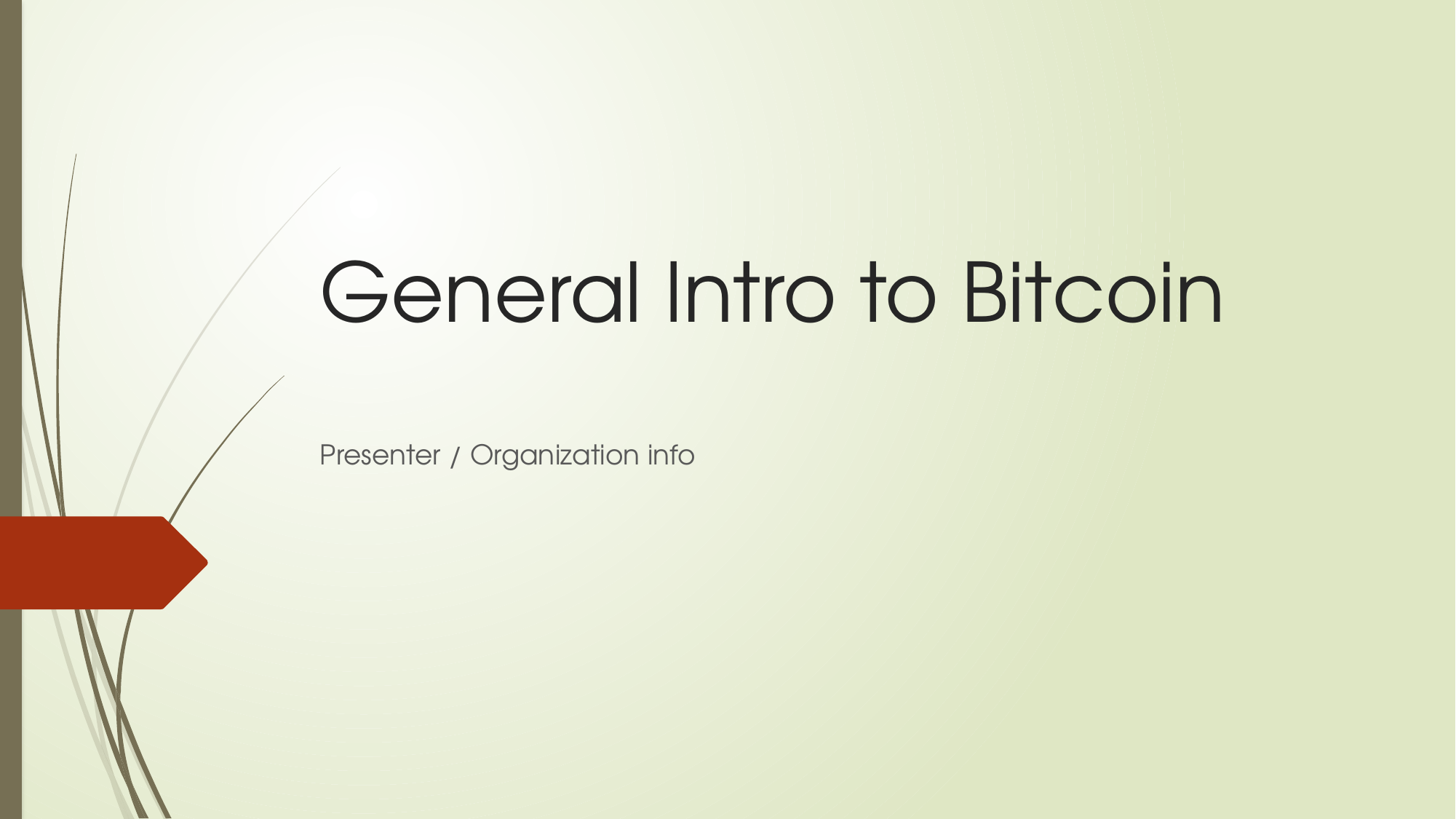

# General Intro to Bitcoin
Presenter / Organization info